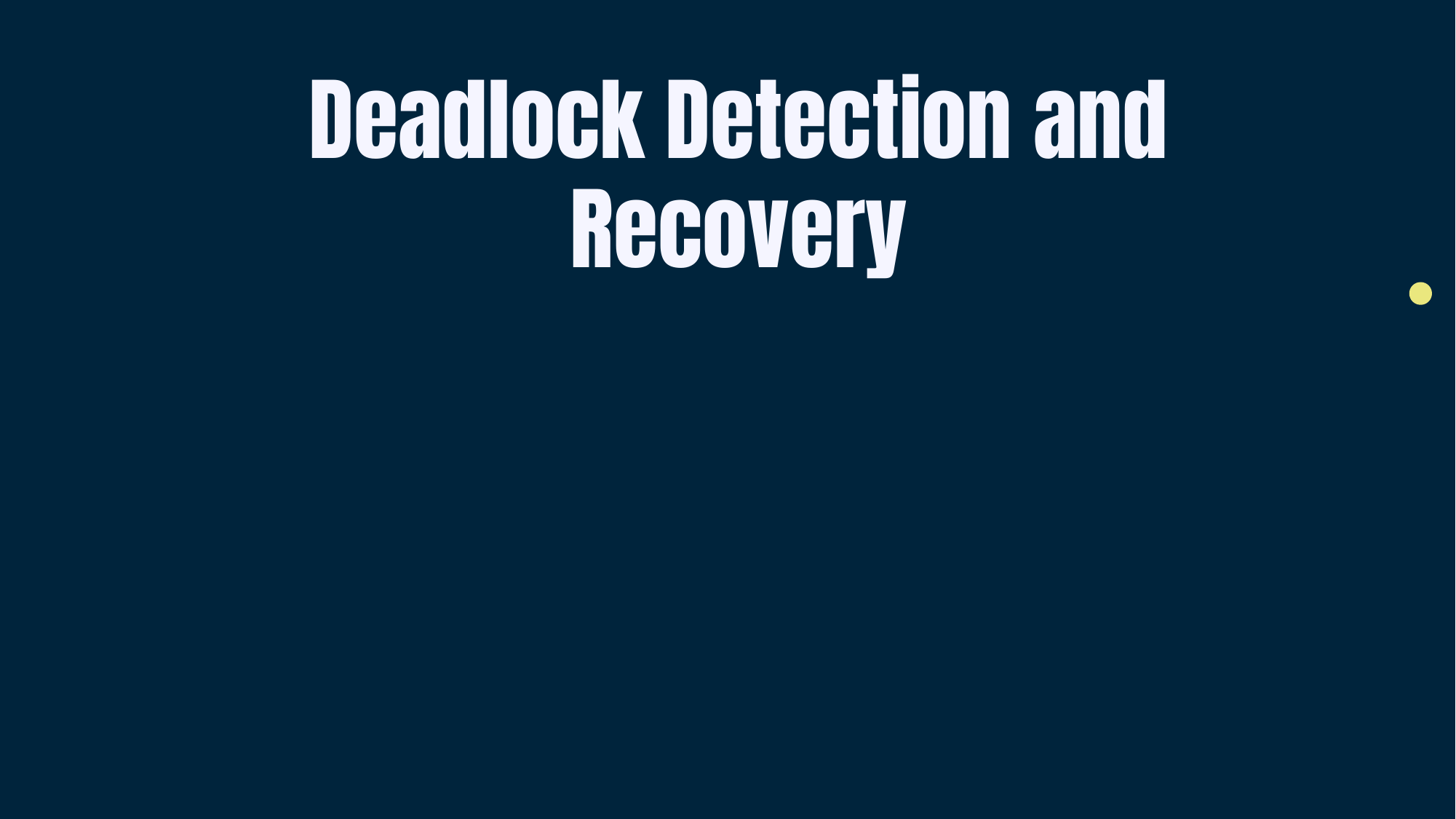

Deadlock Detection and Recovery

Use resource allocation graphs or other algorithms to identify deadlocked processes.
Resource Ordering:

Tracks resource allocation and available resources.
Predicts potential deadlocks before resource allocation.
Only allocates resources if it guarantees no deadlock.

Order resources based on a hierarchy.
Processes can only request resources in ascending order